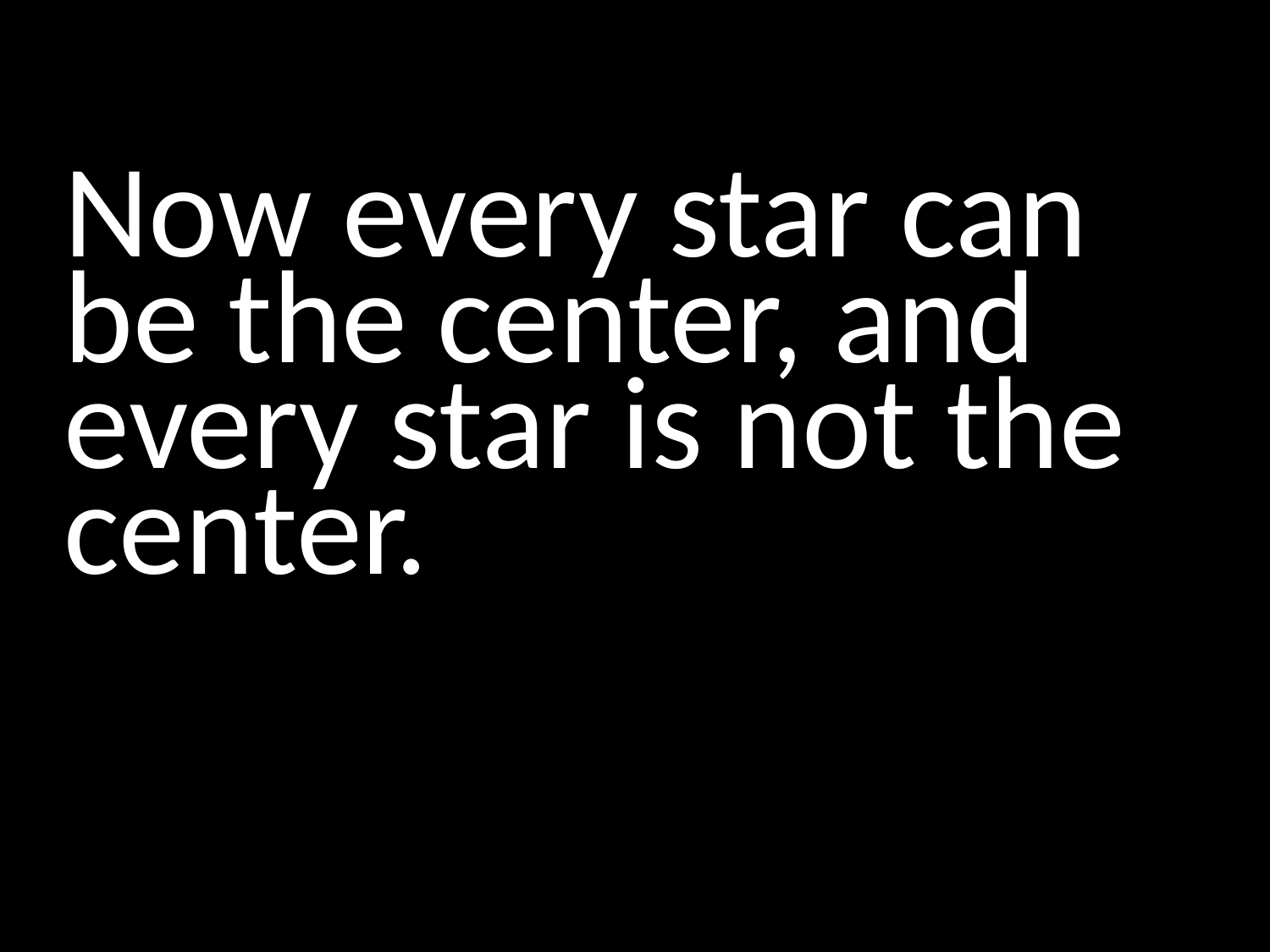

#
Now every star can be the center, and every star is not the center.